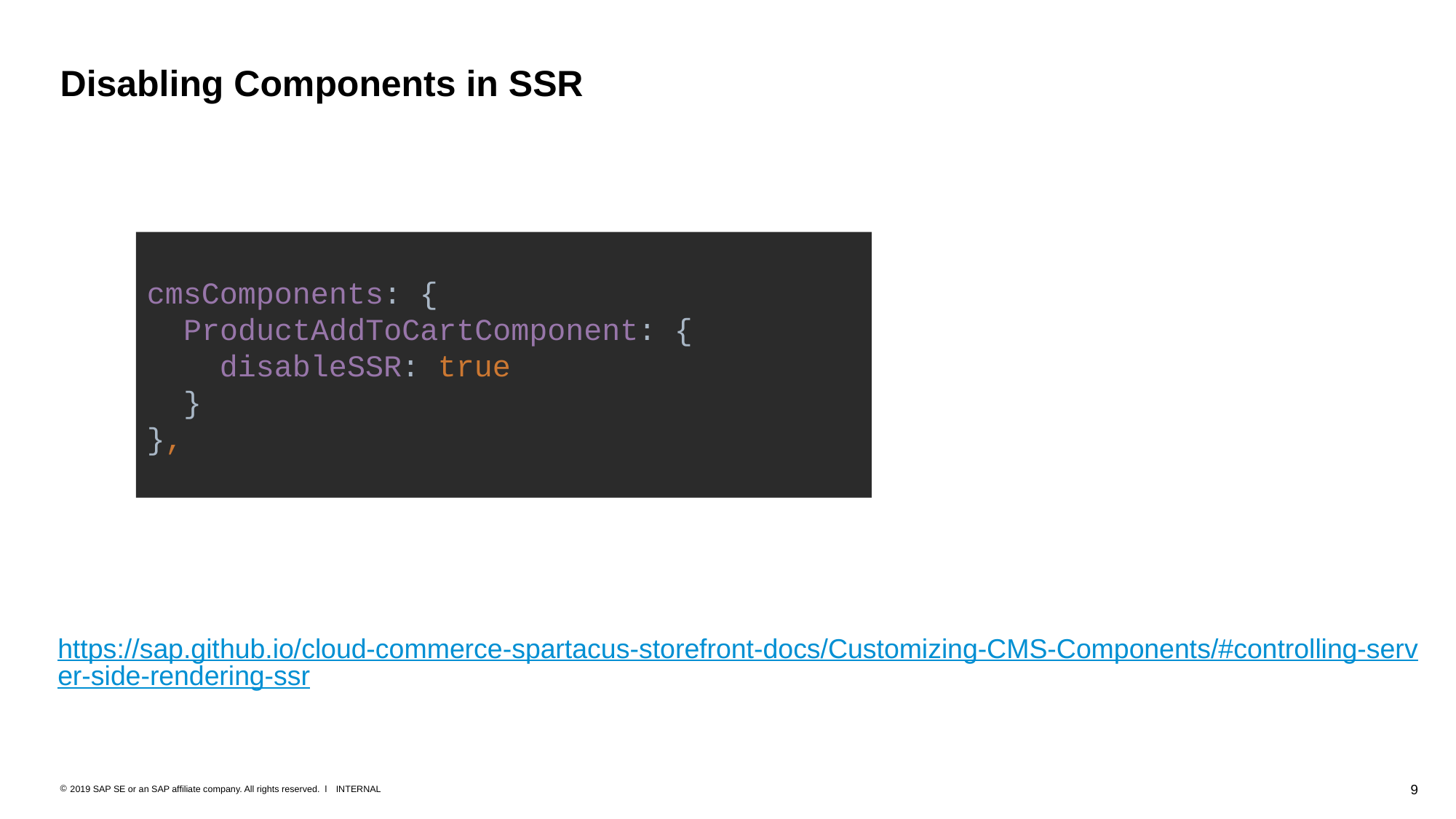

# Disabling Components in SSR

cmsComponents: {
  ProductAddToCartComponent: {
    disableSSR: true
  }
},
https://sap.github.io/cloud-commerce-spartacus-storefront-docs/Customizing-CMS-Components/#controlling-server-side-rendering-ssr